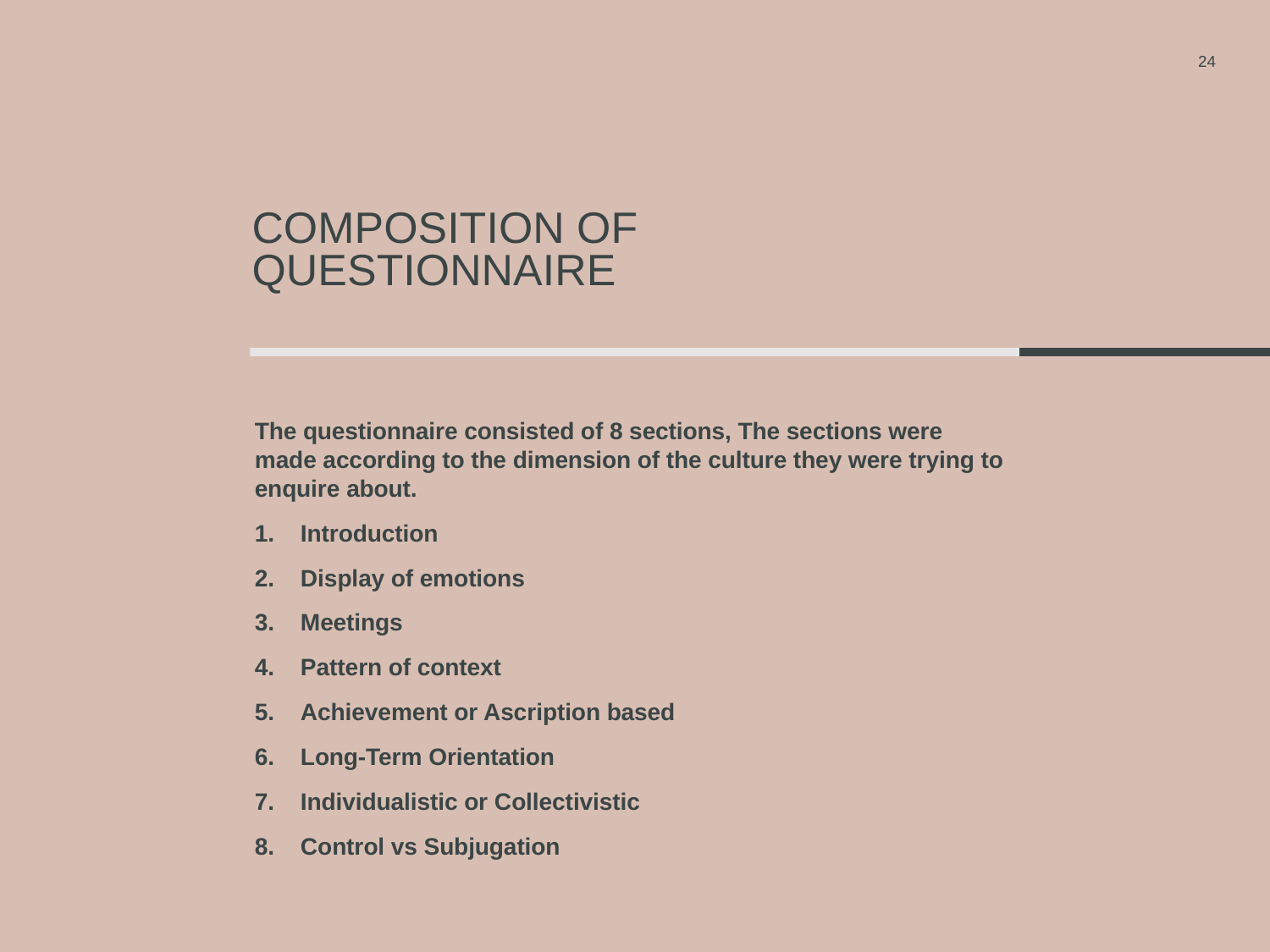

24
# Composition of Questionnaire
The questionnaire consisted of 8 sections, The sections were made according to the dimension of the culture they were trying to enquire about.
Introduction
Display of emotions
Meetings
Pattern of context
Achievement or Ascription based
Long-Term Orientation
Individualistic or Collectivistic
Control vs Subjugation